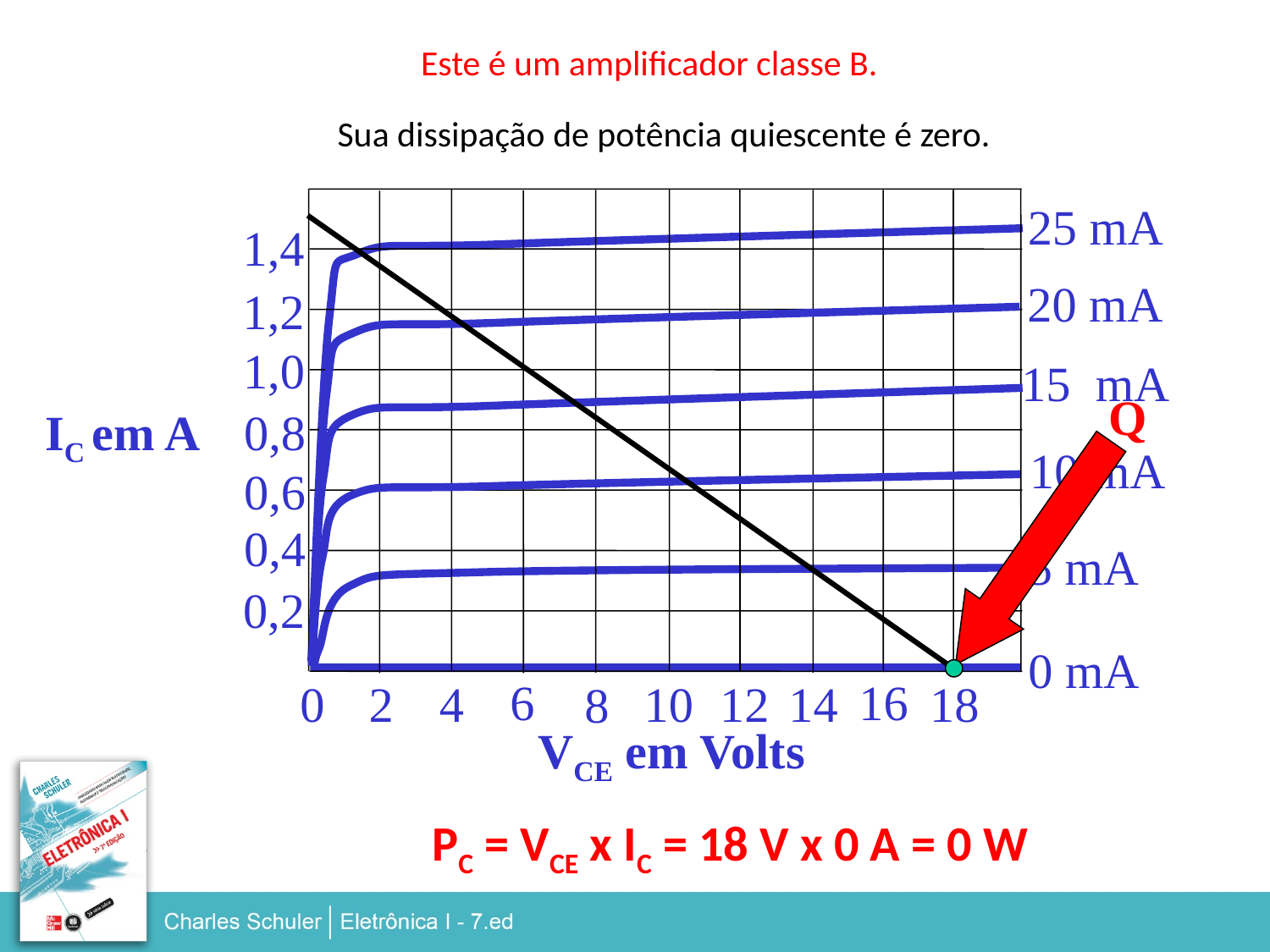

Este é um amplificador classe B.
Sua dissipação de potência quiescente é zero.

25 mA

1,4

20 mA

1,2

1,0
15 mA

Q

IC em A
0,8

10 mA

0,6

0,4
5 mA

0,2

0 mA

6
16
0
2
4
10
12
14
18
8

VCE em Volts
PC = VCE x IC = 18 V x 0 A = 0 W